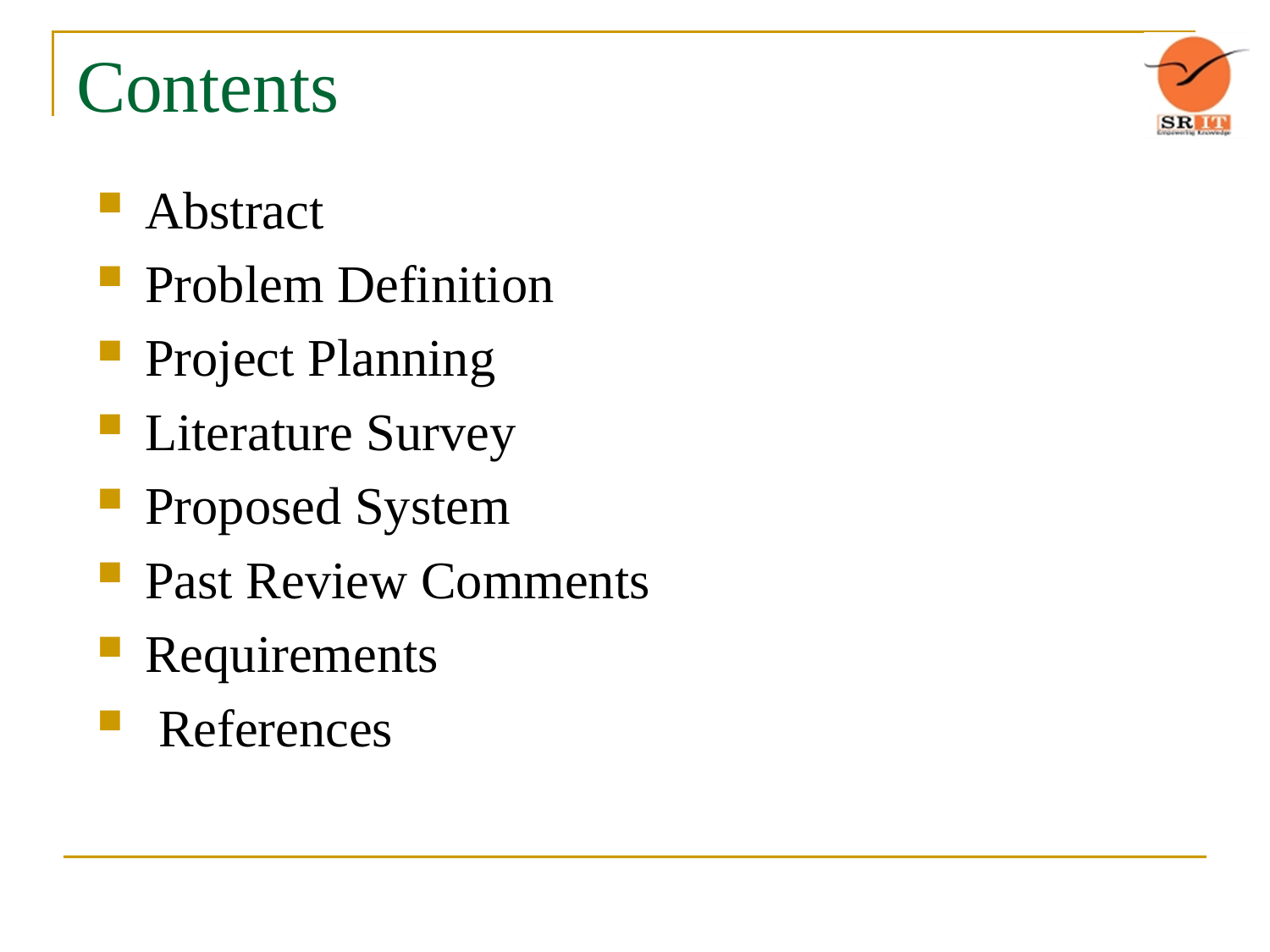

# Contents

Abstract
Problem Definition
Project Planning
Literature Survey
Proposed System
Past Review Comments
Requirements
 References